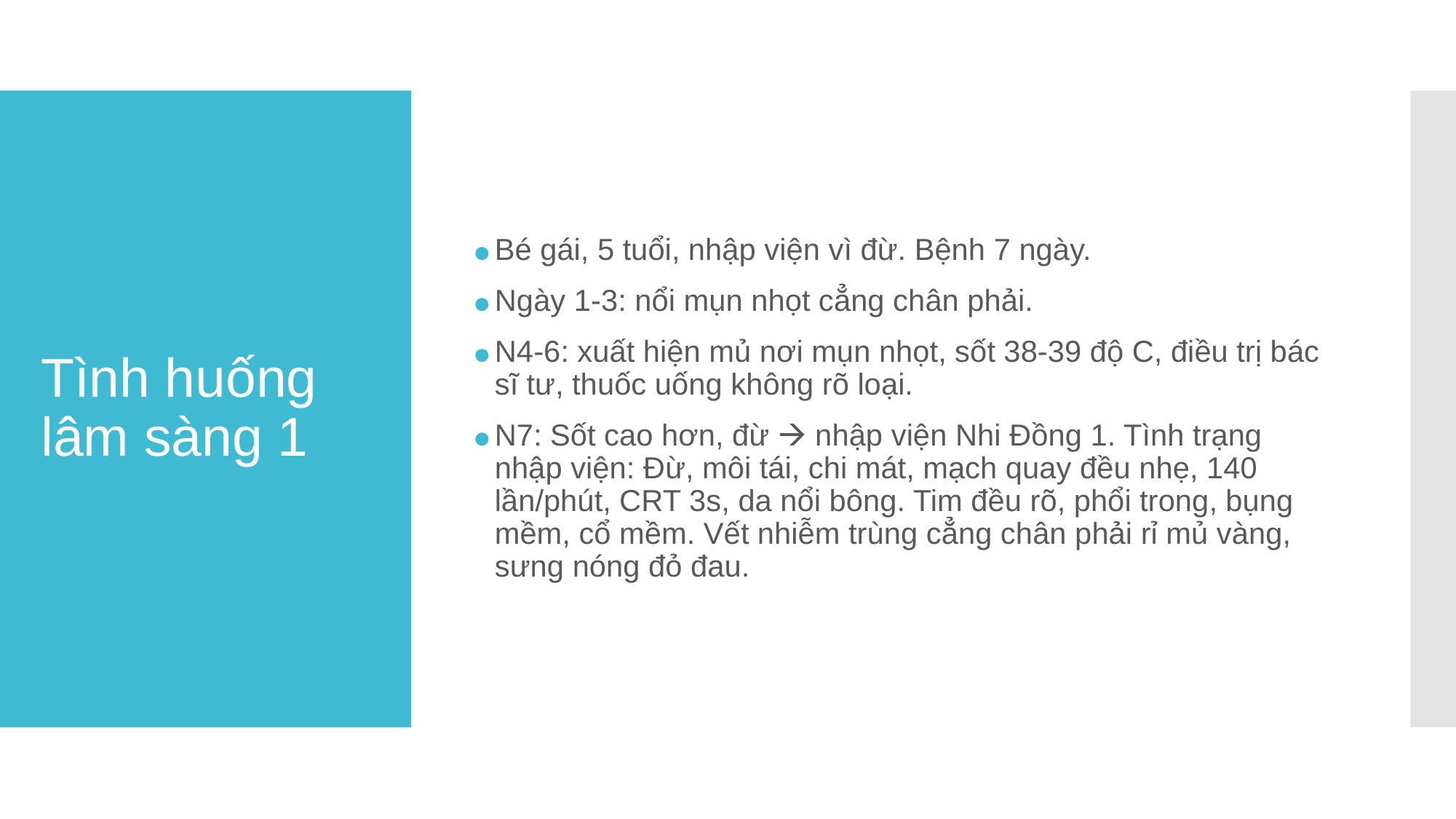

Bé gái, 5 tuổi, nhập viện vì đừ. Bệnh 7 ngày.
Ngày 1-3: nổi mụn nhọt cẳng chân phải.
N4-6: xuất hiện mủ nơi mụn nhọt, sốt 38-39 độ C, điều trị bác sĩ tư, thuốc uống không rõ loại.
N7: Sốt cao hơn, đừ 🡪 nhập viện Nhi Đồng 1. Tình trạng nhập viện: Đừ, môi tái, chi mát, mạch quay đều nhẹ, 140 lần/phút, CRT 3s, da nổi bông. Tim đều rõ, phổi trong, bụng mềm, cổ mềm. Vết nhiễm trùng cẳng chân phải rỉ mủ vàng, sưng nóng đỏ đau.
# Tình huống lâm sàng 1